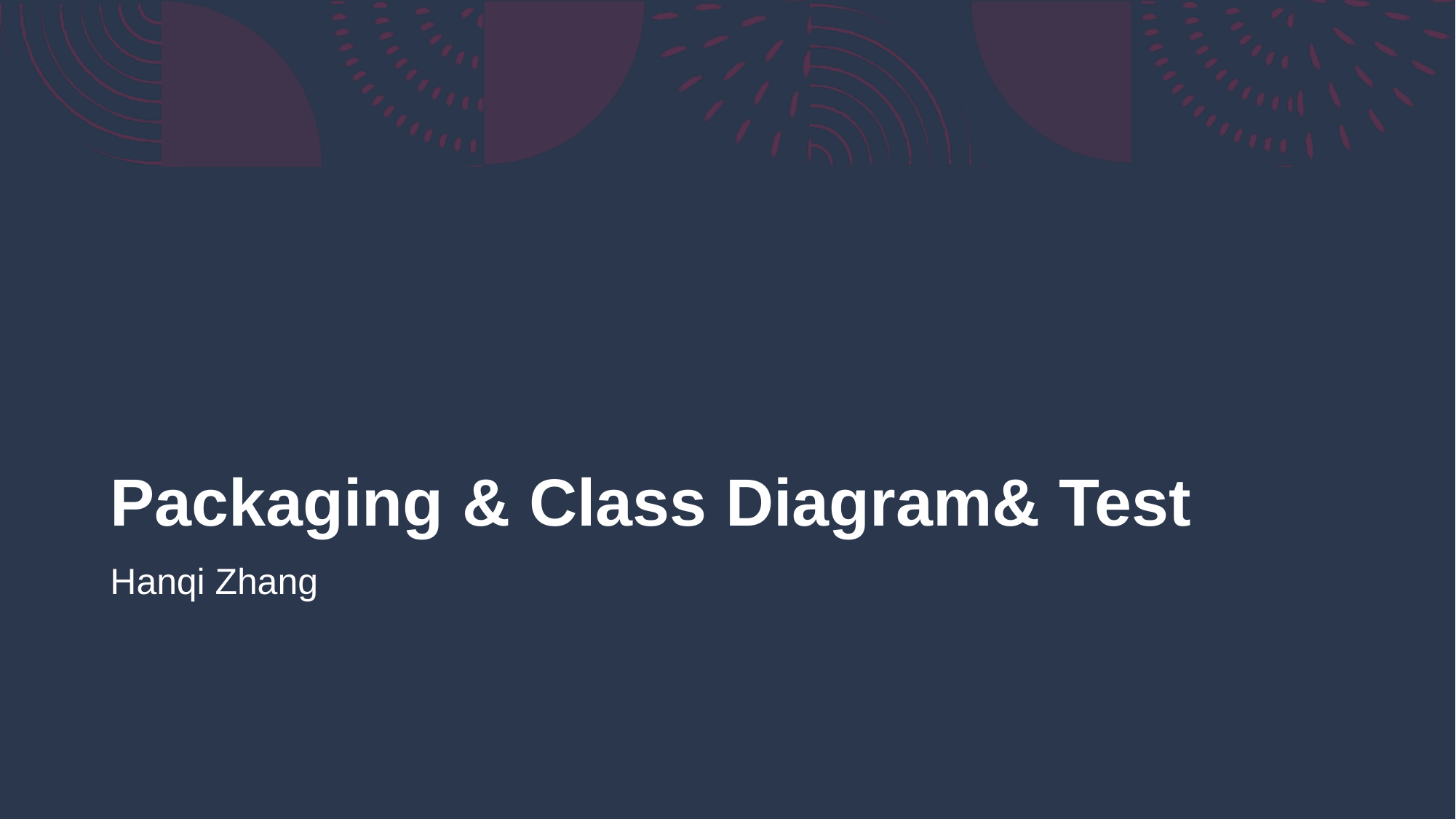

# Packaging & Class Diagram& Test
Hanqi Zhang